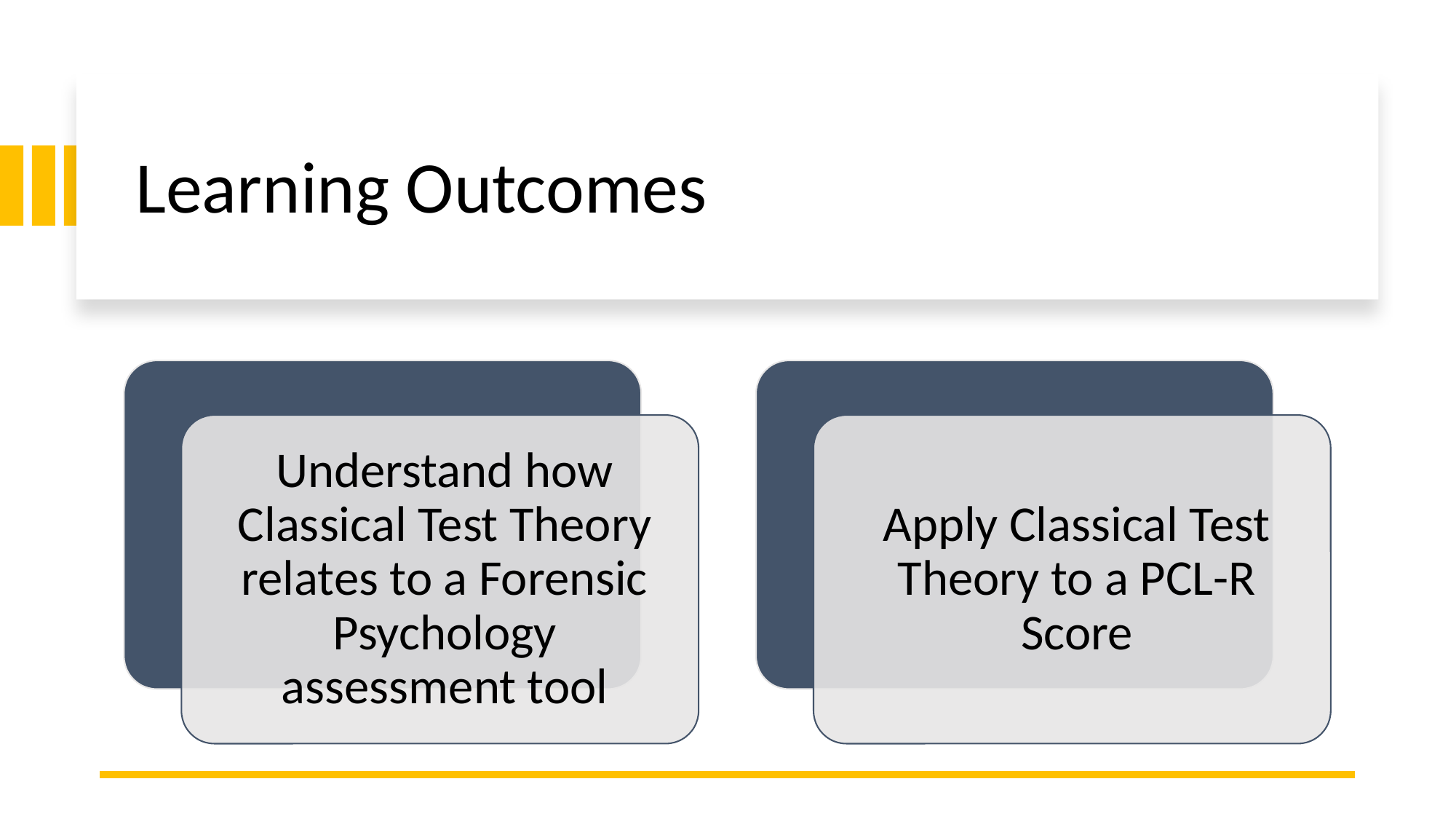

# Learning Outcomes

Understand how Classical Test Theory relates to a Forensic Psychology assessment tool
Apply Classical Test Theory to a PCL-R Score